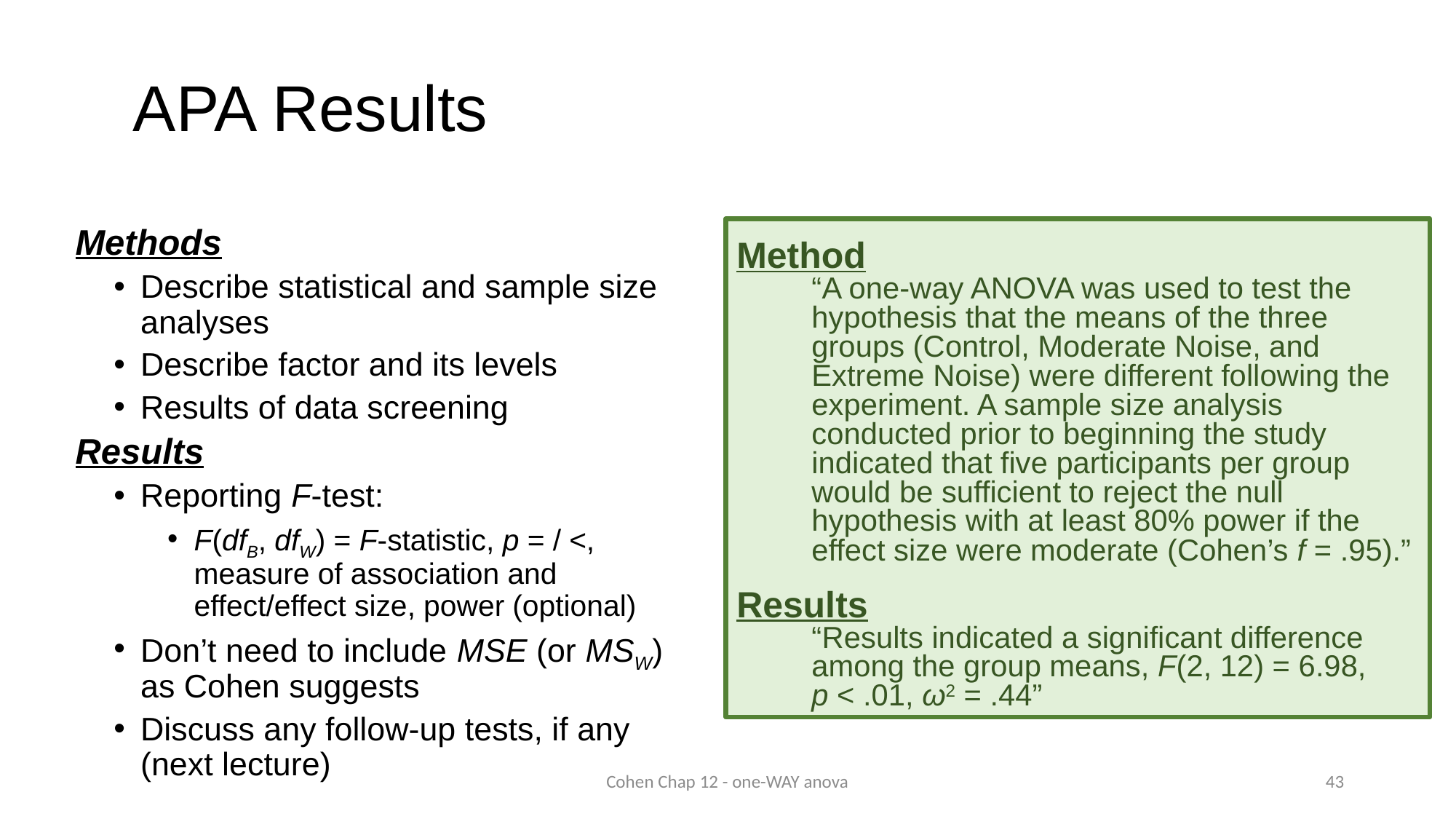

# APA Results
Methods
Describe statistical and sample size analyses
Describe factor and its levels
Results of data screening
Results
Reporting F-test:
F(dfB, dfW) = F-statistic, p = / <, measure of association and effect/effect size, power (optional)
Don’t need to include MSE (or MSW) as Cohen suggests
Discuss any follow-up tests, if any (next lecture)

Method
“A one-way ANOVA was used to test the hypothesis that the means of the three groups (Control, Moderate Noise, and Extreme Noise) were different following the experiment. A sample size analysis conducted prior to beginning the study indicated that five participants per group would be sufficient to reject the null hypothesis with at least 80% power if the effect size were moderate (Cohen’s f = .95).”

Results
“Results indicated a significant difference among the group means, F(2, 12) = 6.98,
p < .01, ω2 = .44”
Cohen Chap 12 - one-WAY anova
43